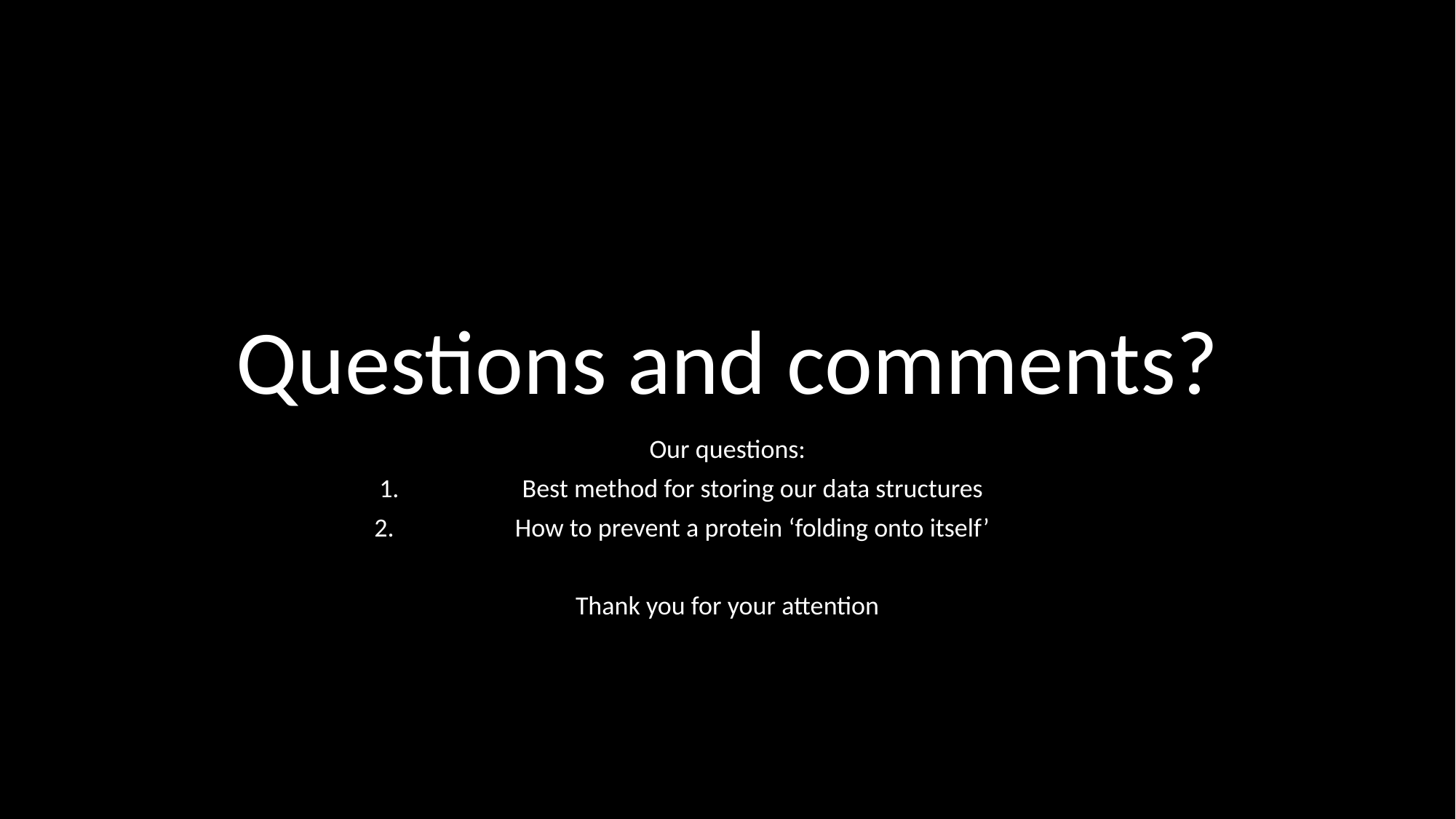

# Questions and comments?
Our questions:
Best method for storing our data structures
How to prevent a protein ‘folding onto itself’

Thank you for your attention